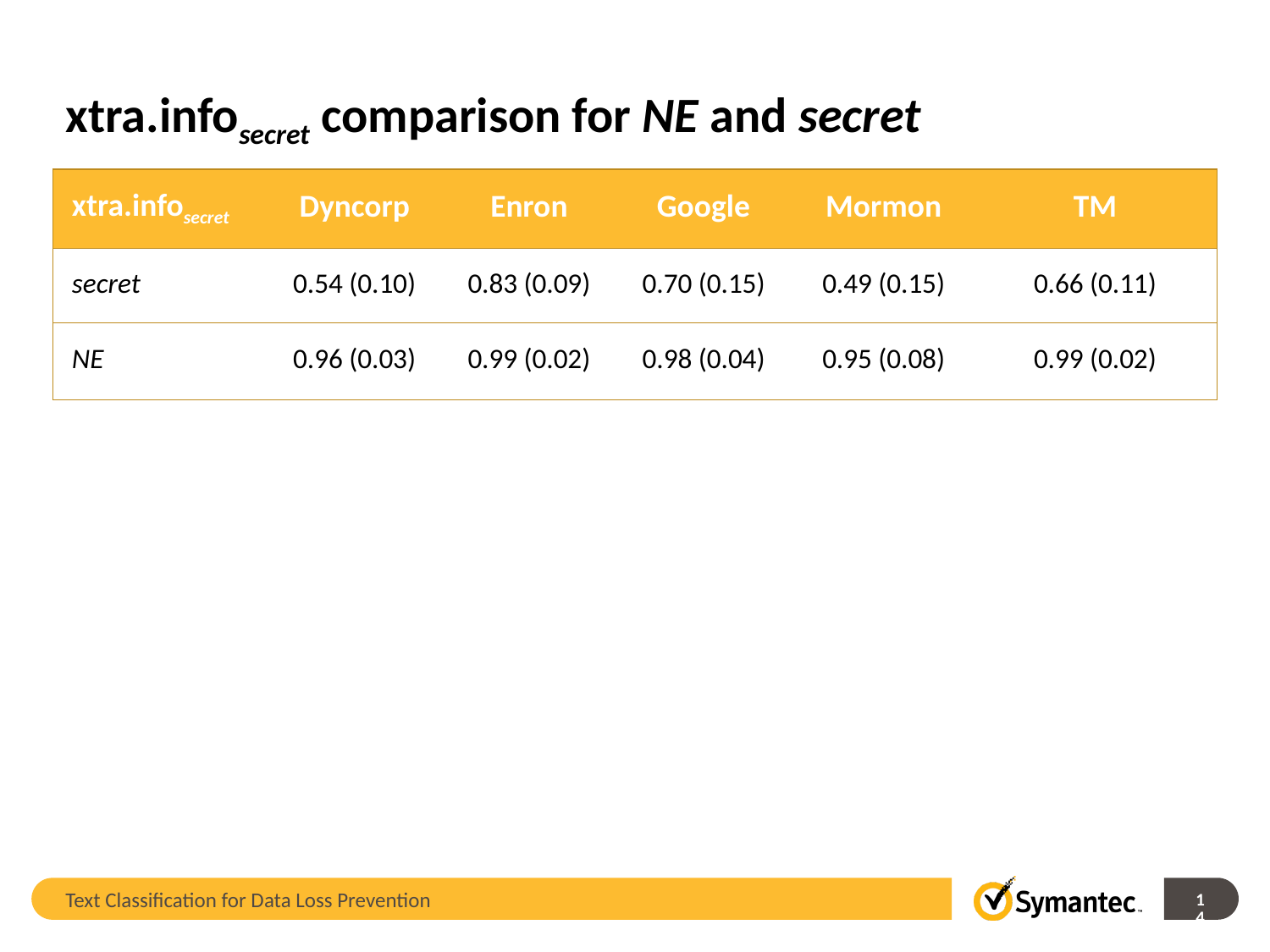

# xtra.infosecret comparison for NE and secret

| xtra.infosecret | Dyncorp | Enron | Google | Mormon | TM |
| --- | --- | --- | --- | --- | --- |
| secret | 0.54 (0.10) | 0.83 (0.09) | 0.70 (0.15) | 0.49 (0.15) | 0.66 (0.11) |
| NE | 0.96 (0.03) | 0.99 (0.02) | 0.98 (0.04) | 0.95 (0.08) | 0.99 (0.02) |
Text Classification for Data Loss Prevention
14